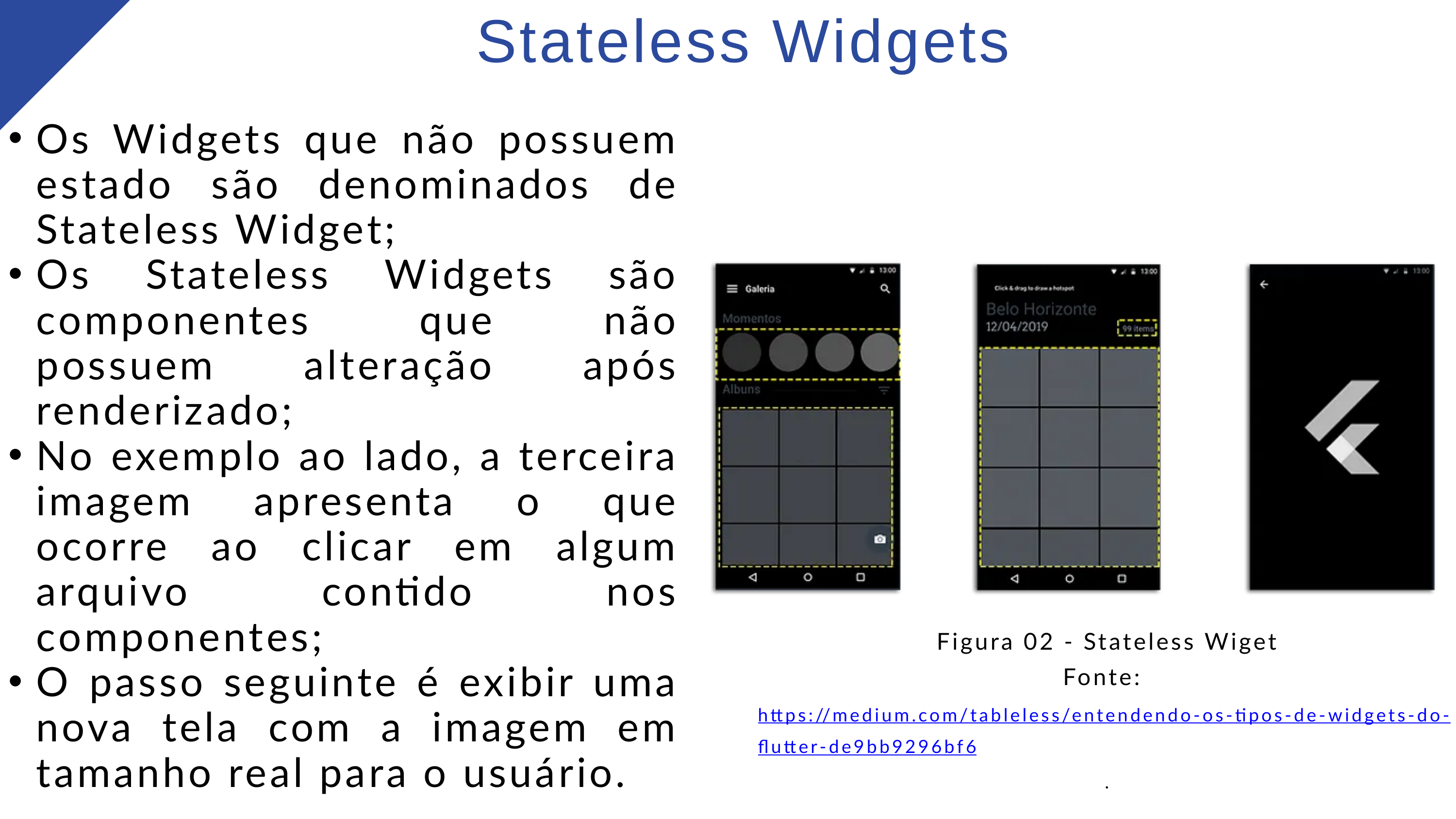

Stateless Widgets
Os Widgets que não possuem estado são denominados de Stateless Widget;
Os Stateless Widgets são componentes que não possuem alteração após renderizado;
No exemplo ao lado, a terceira imagem apresenta o que ocorre ao clicar em algum arquivo contido nos componentes;
O passo seguinte é exibir uma nova tela com a imagem em tamanho real para o usuário.

Figura 02 - Stateless Wiget
Fonte: https://medium.com/tableless/entendendo-os-tipos-de-widgets-do-flutter-de9bb9296bf6.